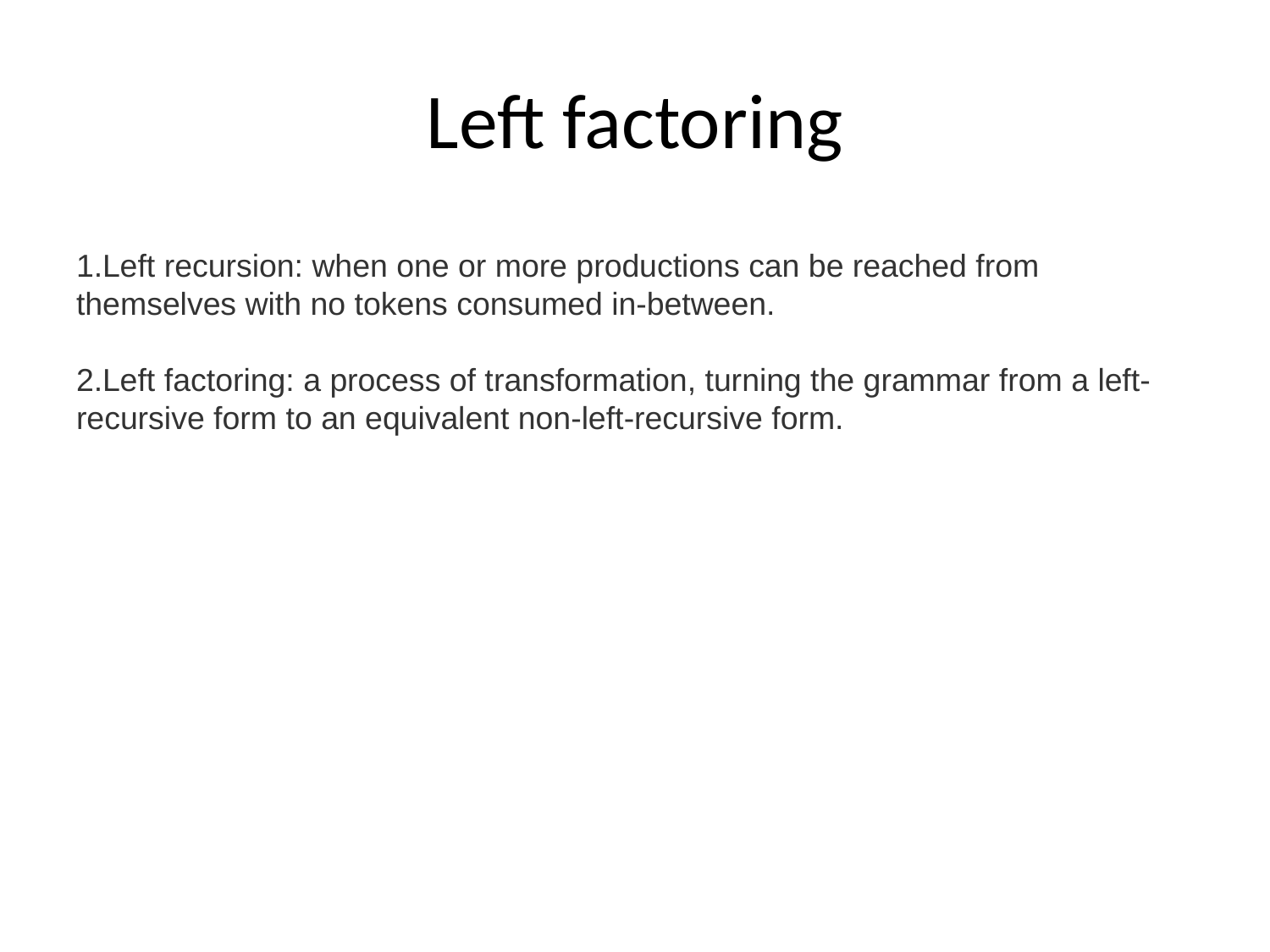

# Left factoring
Left recursion: when one or more productions can be reached from themselves with no tokens consumed in-between.

Left factoring: a process of transformation, turning the grammar from a left-recursive form to an equivalent non-left-recursive form.